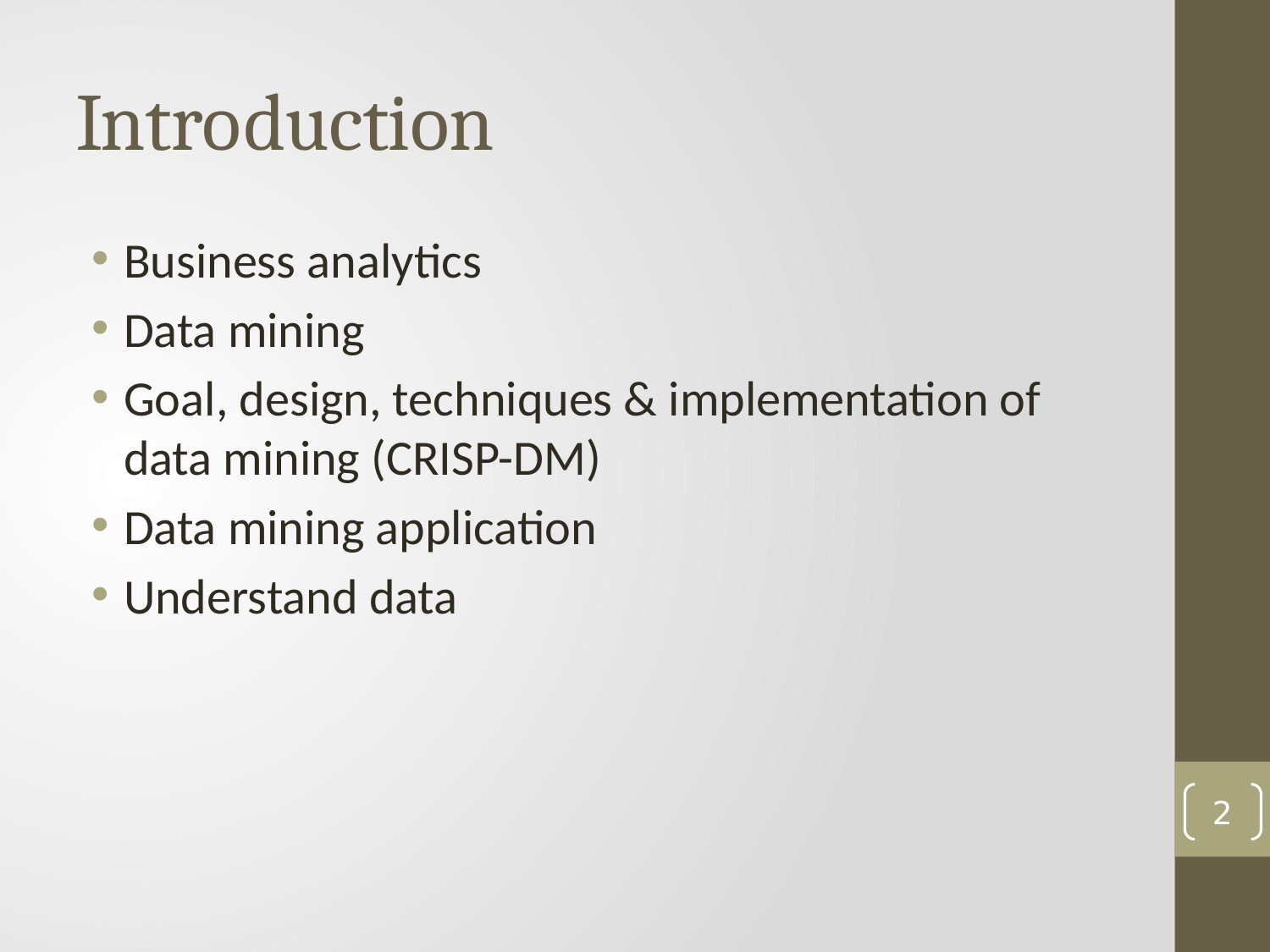

# Introduction
Business analytics
Data mining
Goal, design, techniques & implementation of data mining (CRISP-DM)
Data mining application
Understand data
2